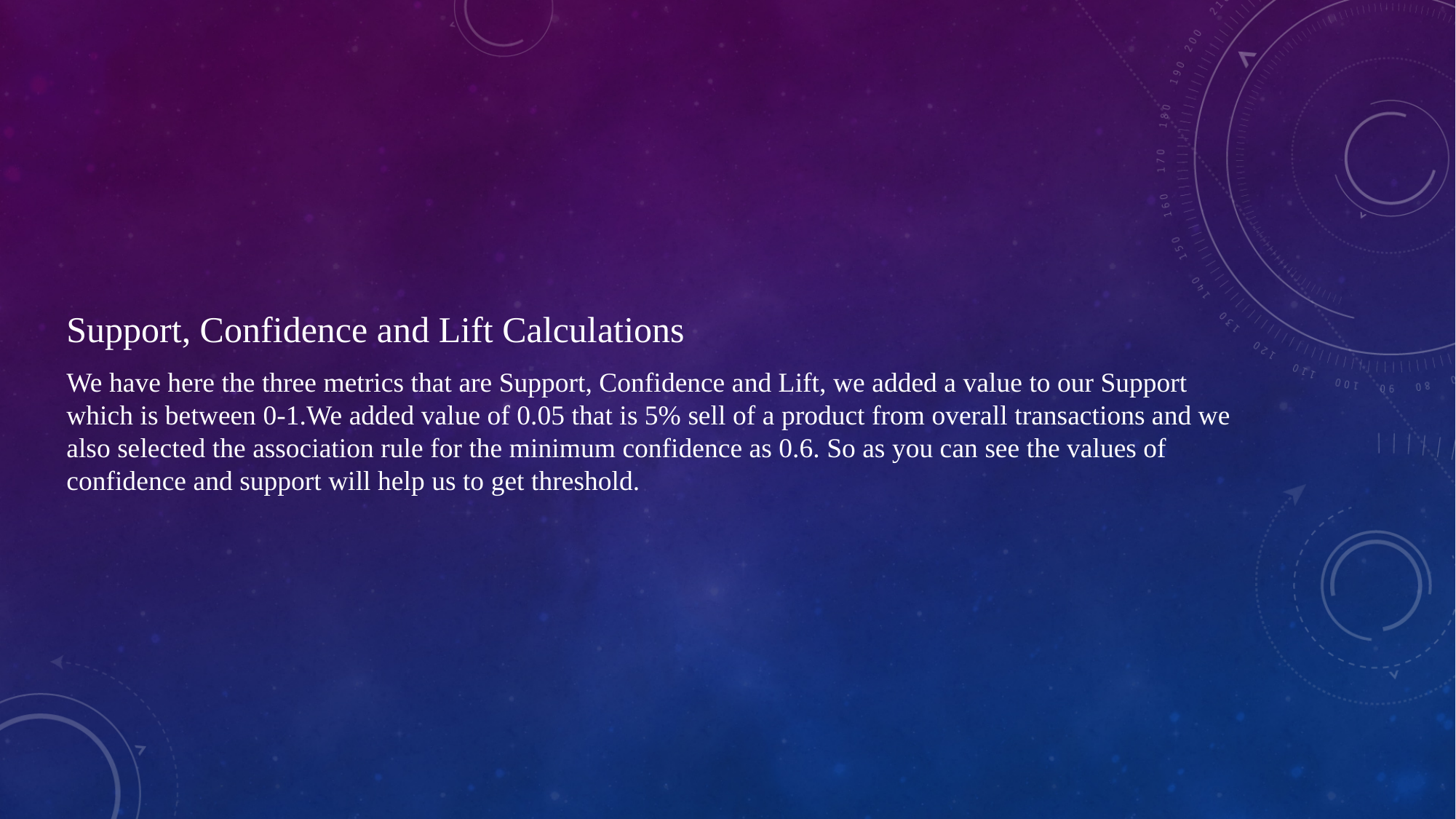

Support, Confidence and Lift Calculations
We have here the three metrics that are Support, Confidence and Lift, we added a value to our Support which is between 0-1.We added value of 0.05 that is 5% sell of a product from overall transactions and we also selected the association rule for the minimum confidence as 0.6. So as you can see the values of confidence and support will help us to get threshold.